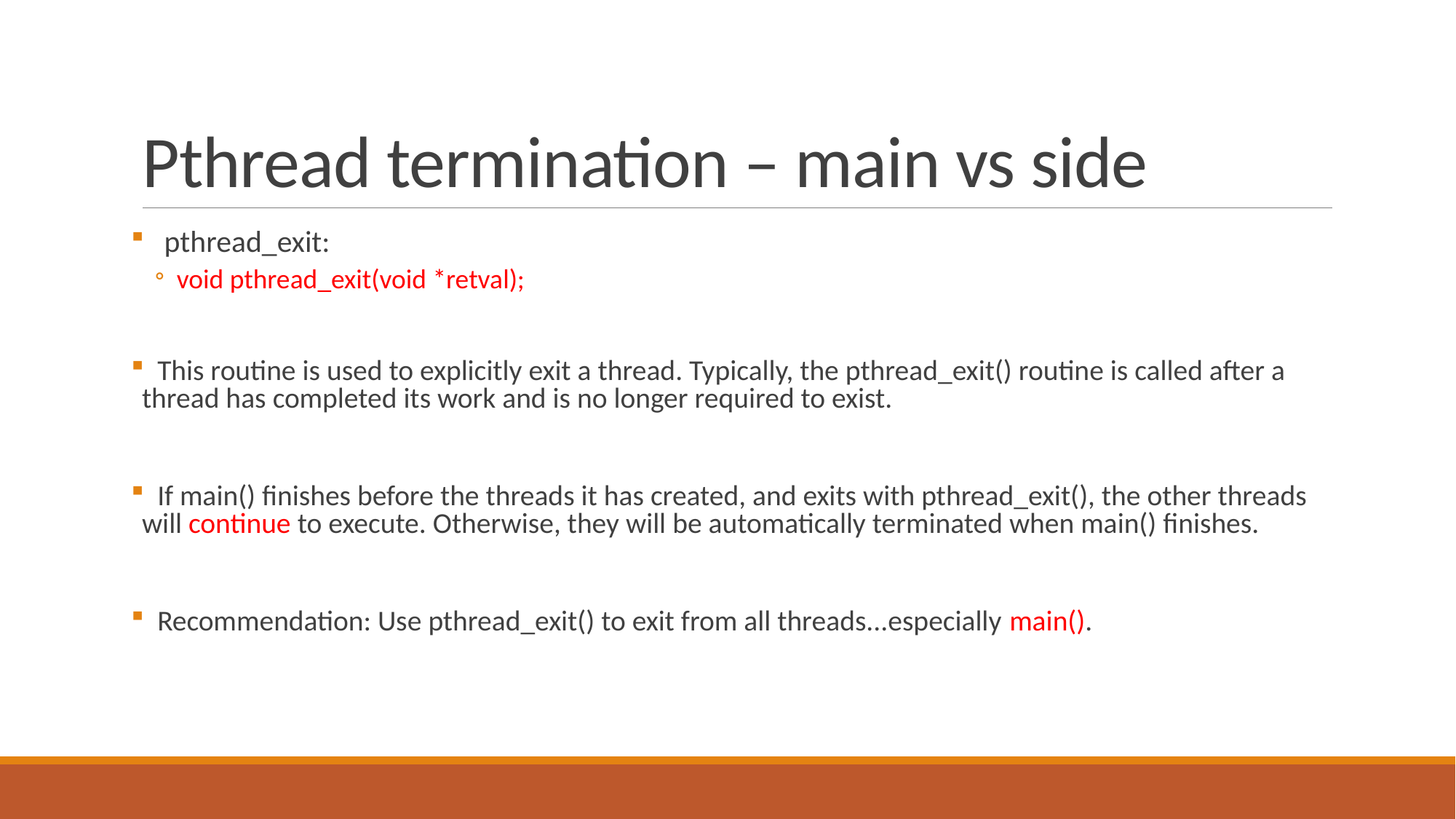

# Pthread termination – main vs side
   pthread_exit:
void pthread_exit(void *retval);

  This routine is used to explicitly exit a thread. Typically, the pthread_exit() routine is called after a thread has completed its work and is no longer required to exist.

  If main() finishes before the threads it has created, and exits with pthread_exit(), the other threads will continue to execute. Otherwise, they will be automatically terminated when main() finishes.

  Recommendation: Use pthread_exit() to exit from all threads...especially main().
8